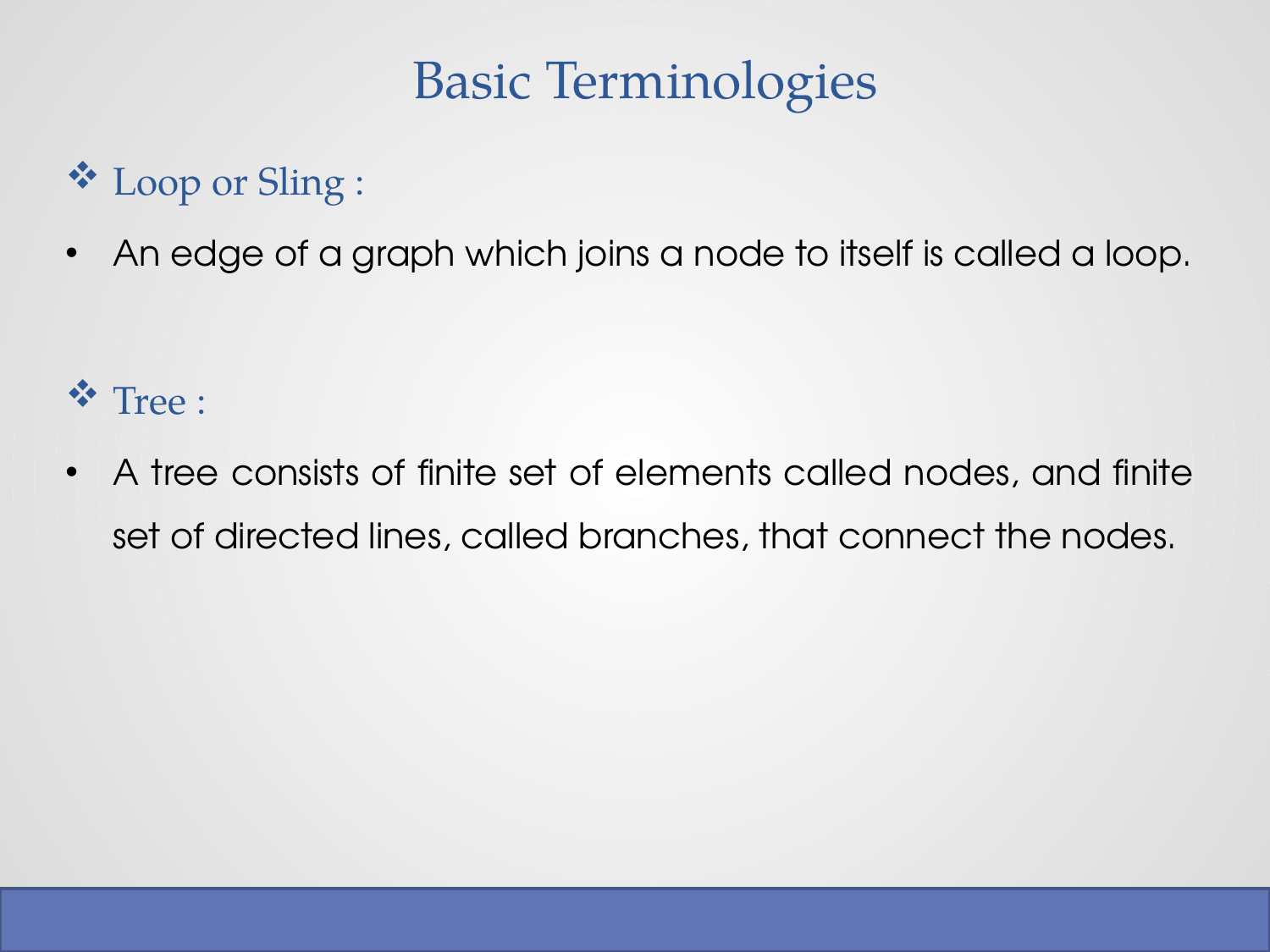

# Basic Terminologies
Loop or Sling :
An edge of a graph which joins a node to itself is called a loop.

Tree :
A tree consists of finite set of elements called nodes, and finite set of directed lines, called branches, that connect the nodes.